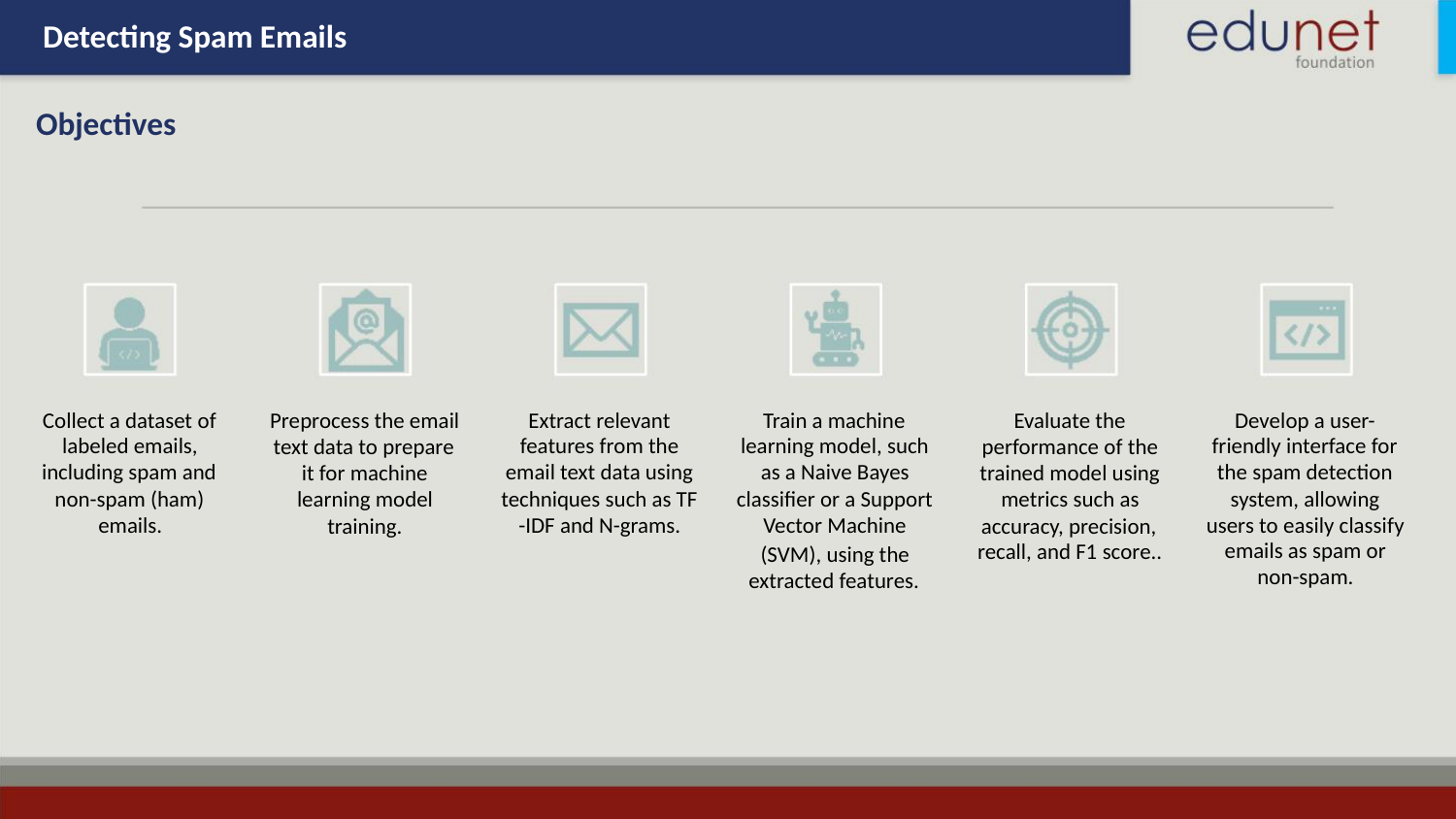

Detecting Spam Emails
Objectives
Collect a dataset of
labeled emails,
including spam and
non-spam (ham)
emails.
Preprocess the email
Extract relevant
features from the
email text data using
techniques such as TF
-IDF and N-grams.
Train a machine
learning model, such
as a Naive Bayes
classifier or a Support
Vector Machine
Evaluate the
Develop a user-
friendly interface for
the spam detection
system, allowing
users to easily classify
emails as spam or
non-spam.
text data to prepare
it for machine
learning model
training.
performance of the
trained model using
metrics such as
accuracy, precision,
recall, and F1 score..
(SVM), using the
extracted features.